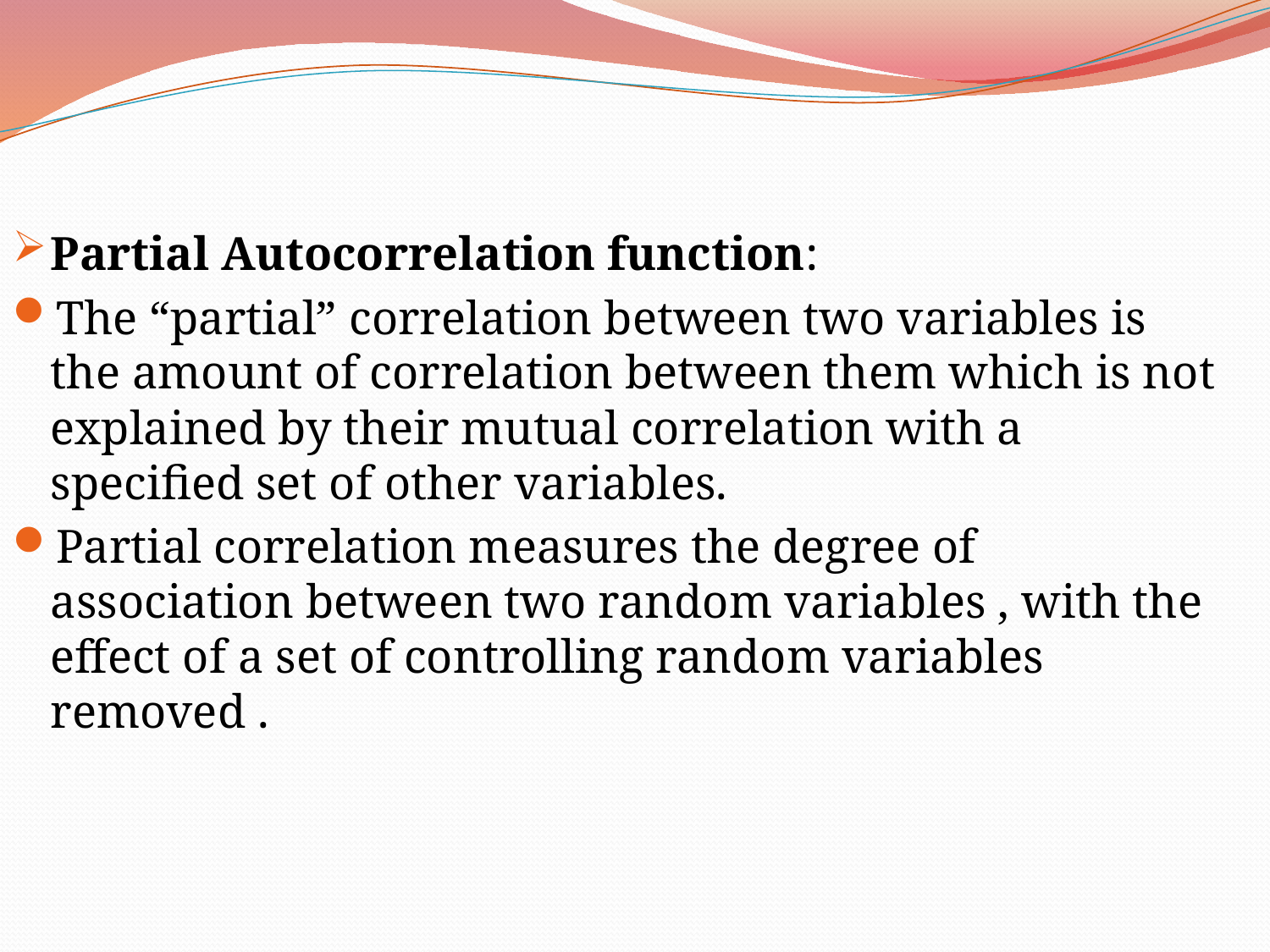

Partial Autocorrelation function:
The “partial” correlation between two variables is the amount of correlation between them which is not explained by their mutual correlation with a specified set of other variables.
Partial correlation measures the degree of association between two random variables , with the effect of a set of controlling random variables removed .